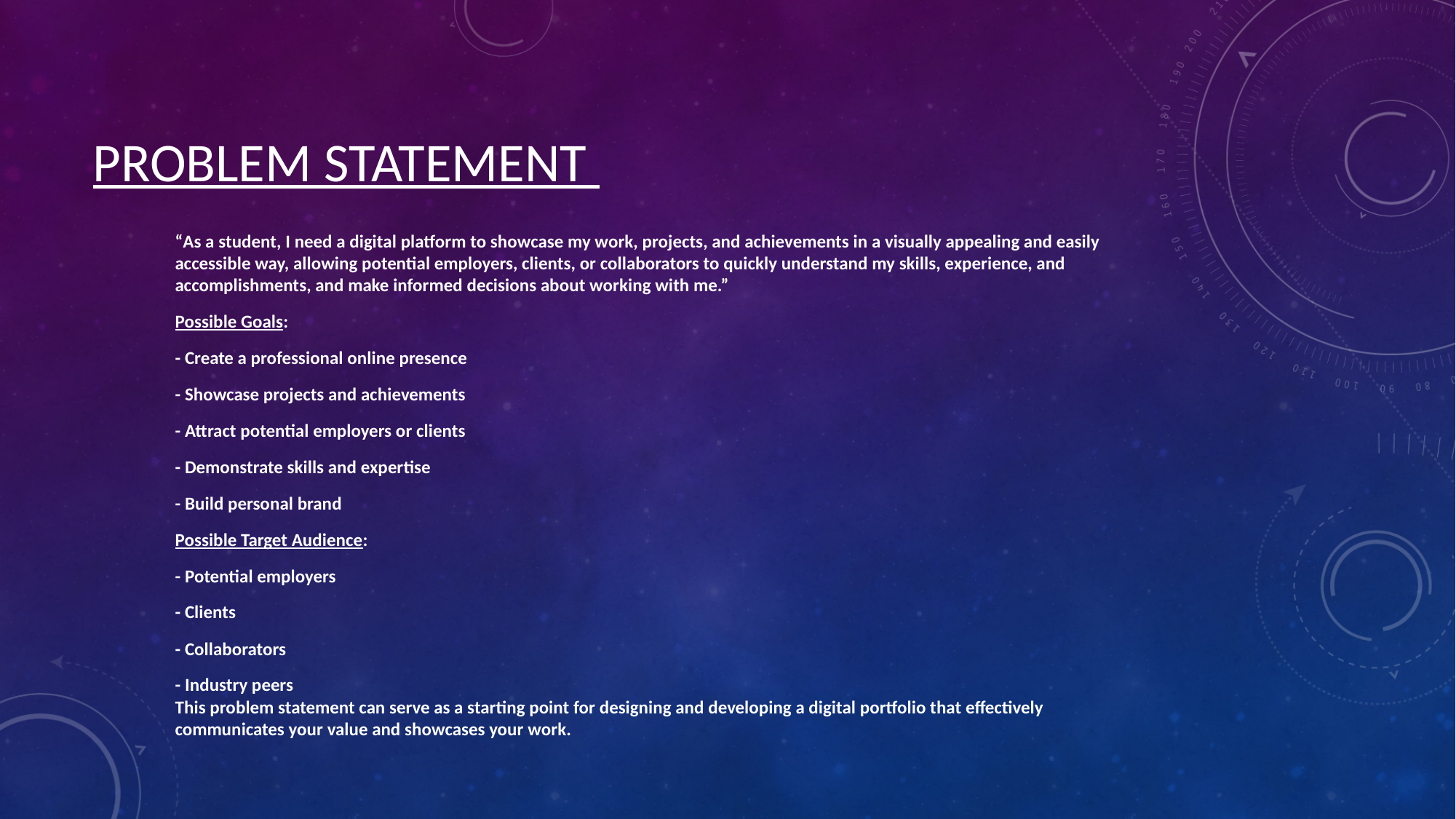

# Problem statement
“As a student, I need a digital platform to showcase my work, projects, and achievements in a visually appealing and easily accessible way, allowing potential employers, clients, or collaborators to quickly understand my skills, experience, and accomplishments, and make informed decisions about working with me.”
Possible Goals:
- Create a professional online presence
- Showcase projects and achievements
- Attract potential employers or clients
- Demonstrate skills and expertise
- Build personal brand
Possible Target Audience:
- Potential employers
- Clients
- Collaborators
- Industry peers
This problem statement can serve as a starting point for designing and developing a digital portfolio that effectively communicates your value and showcases your work.